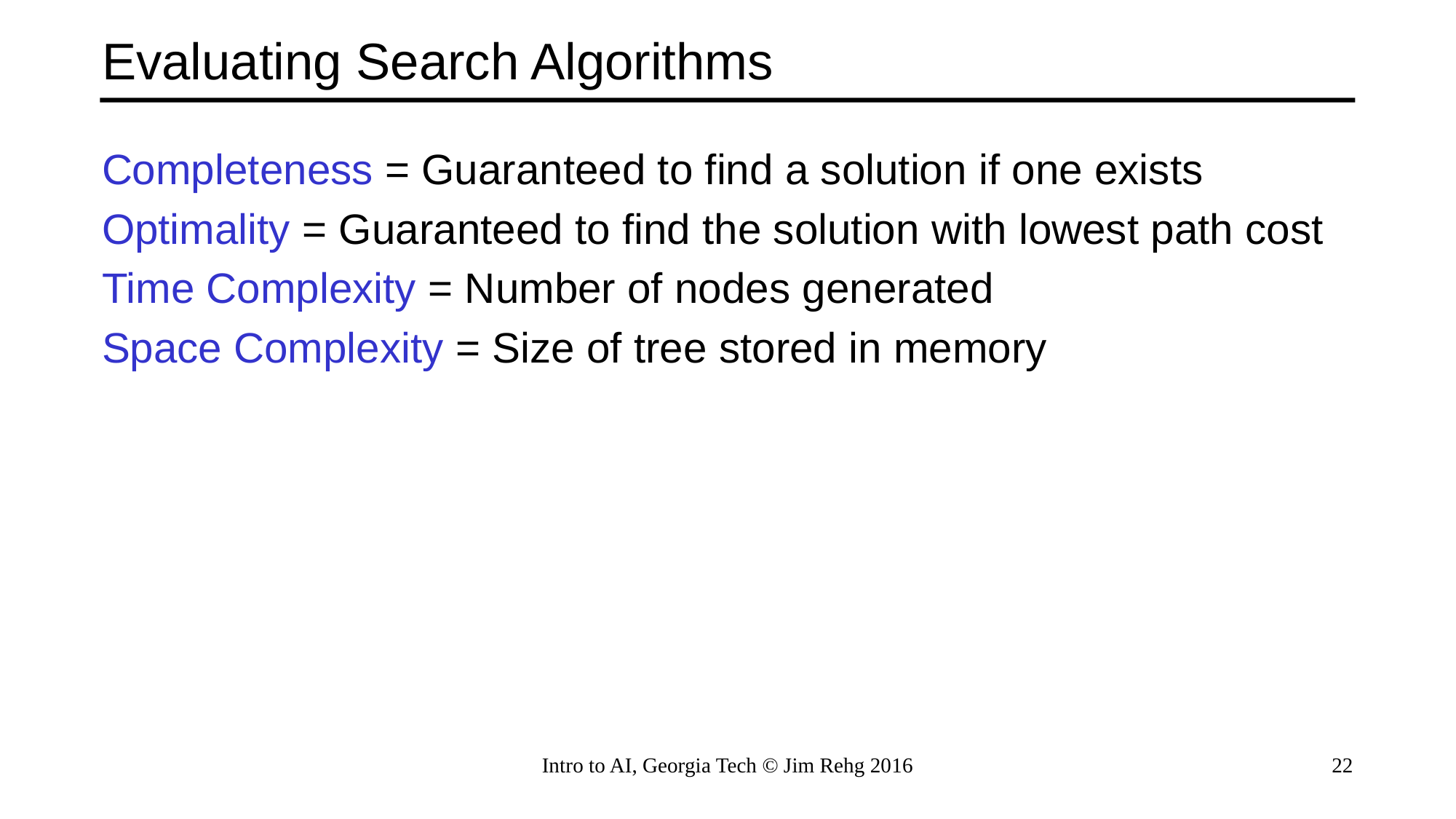

# Evaluating Search Algorithms
Completeness = Guaranteed to find a solution if one exists
Optimality = Guaranteed to find the solution with lowest path cost
Time Complexity = Number of nodes generated
Space Complexity = Size of tree stored in memory
Intro to AI, Georgia Tech © Jim Rehg 2016
22